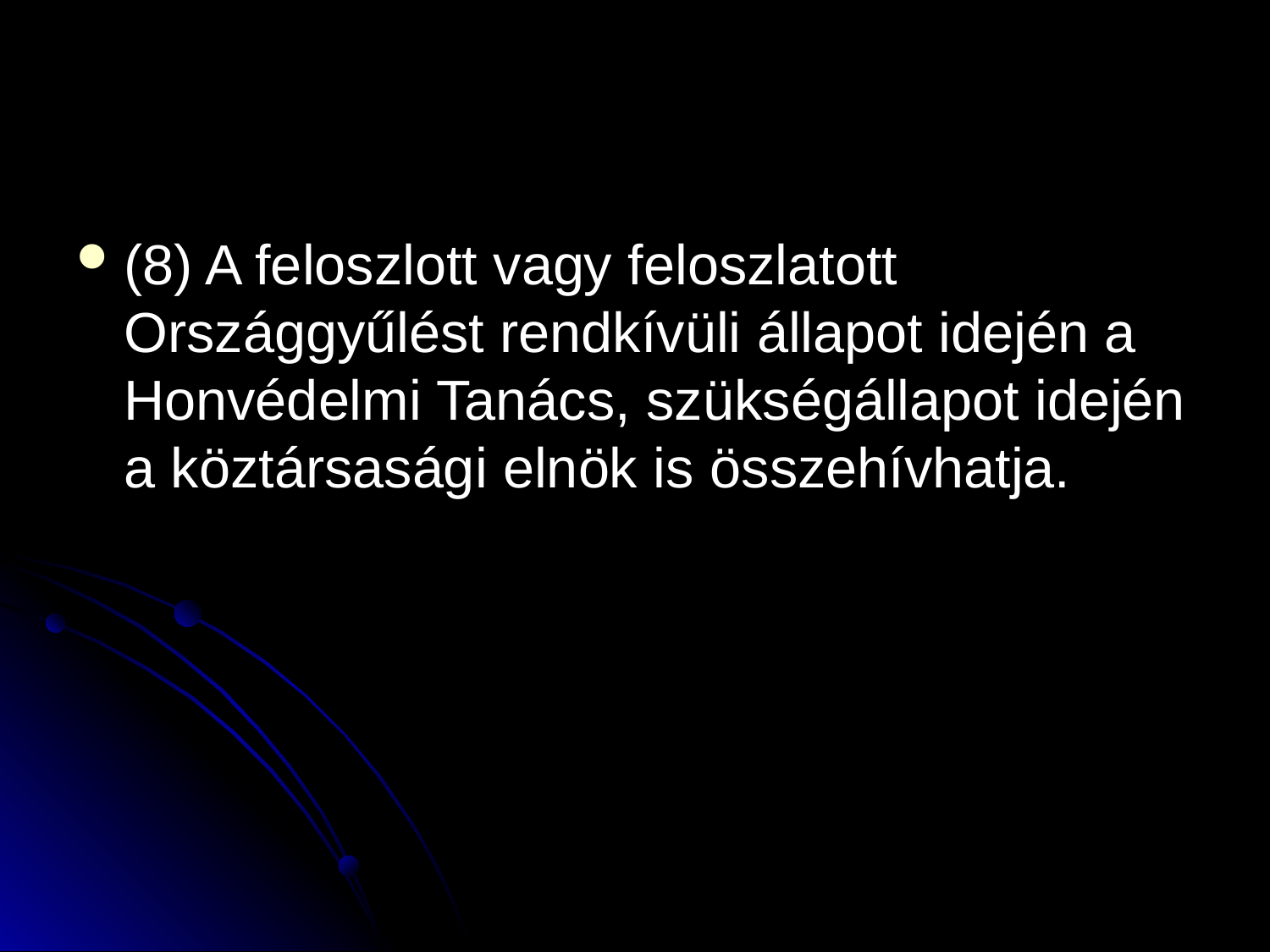

#
(8) A feloszlott vagy feloszlatott Országgyűlést rendkívüli állapot idején a Honvédelmi Tanács, szükségállapot idején a köztársasági elnök is összehívhatja.